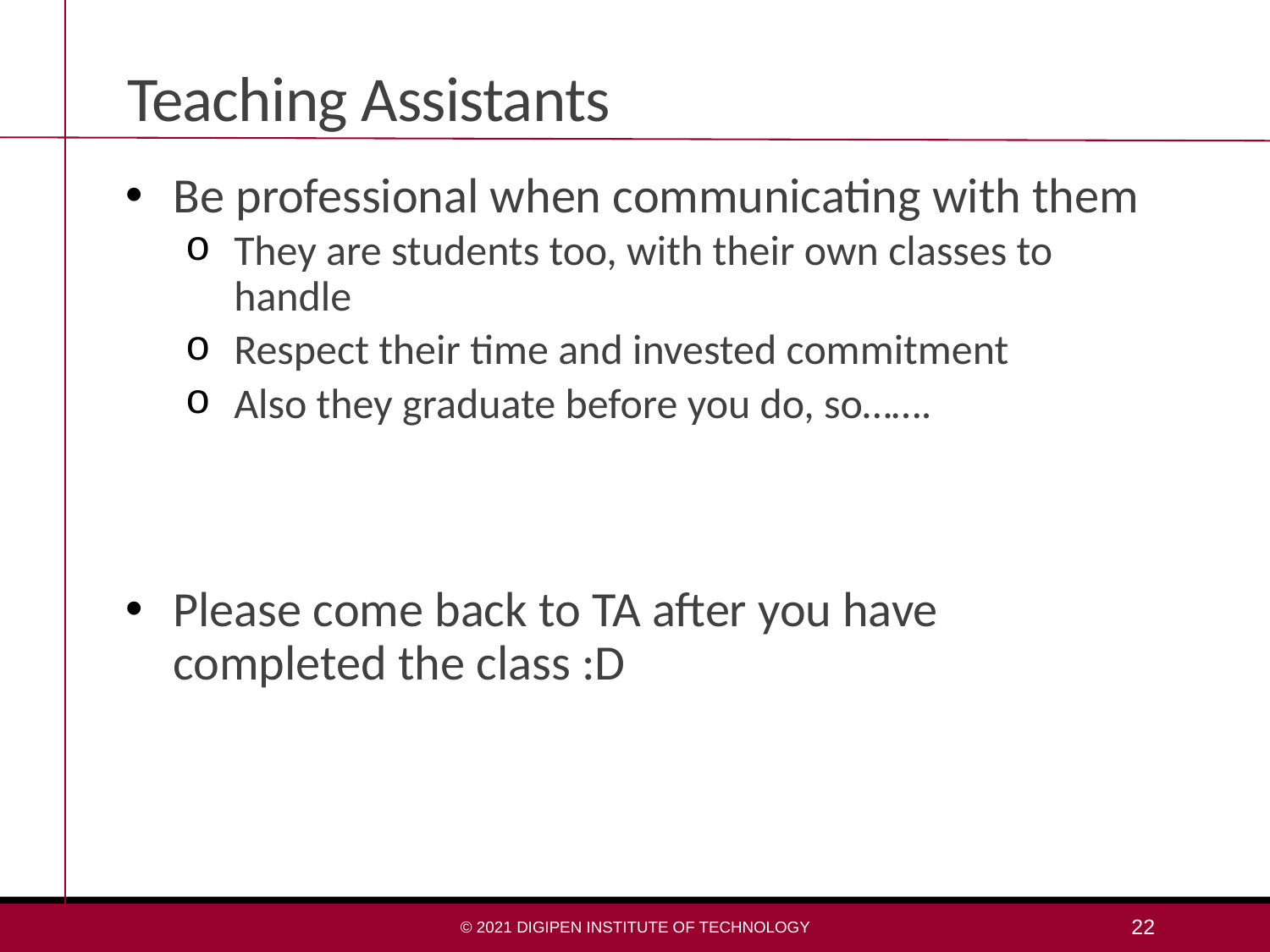

# Teaching Assistants
Be professional when communicating with them
They are students too, with their own classes to handle
Respect their time and invested commitment
Also they graduate before you do, so…….

Please come back to TA after you have completed the class :D

© 2021 DigiPen Institute of Technology
22